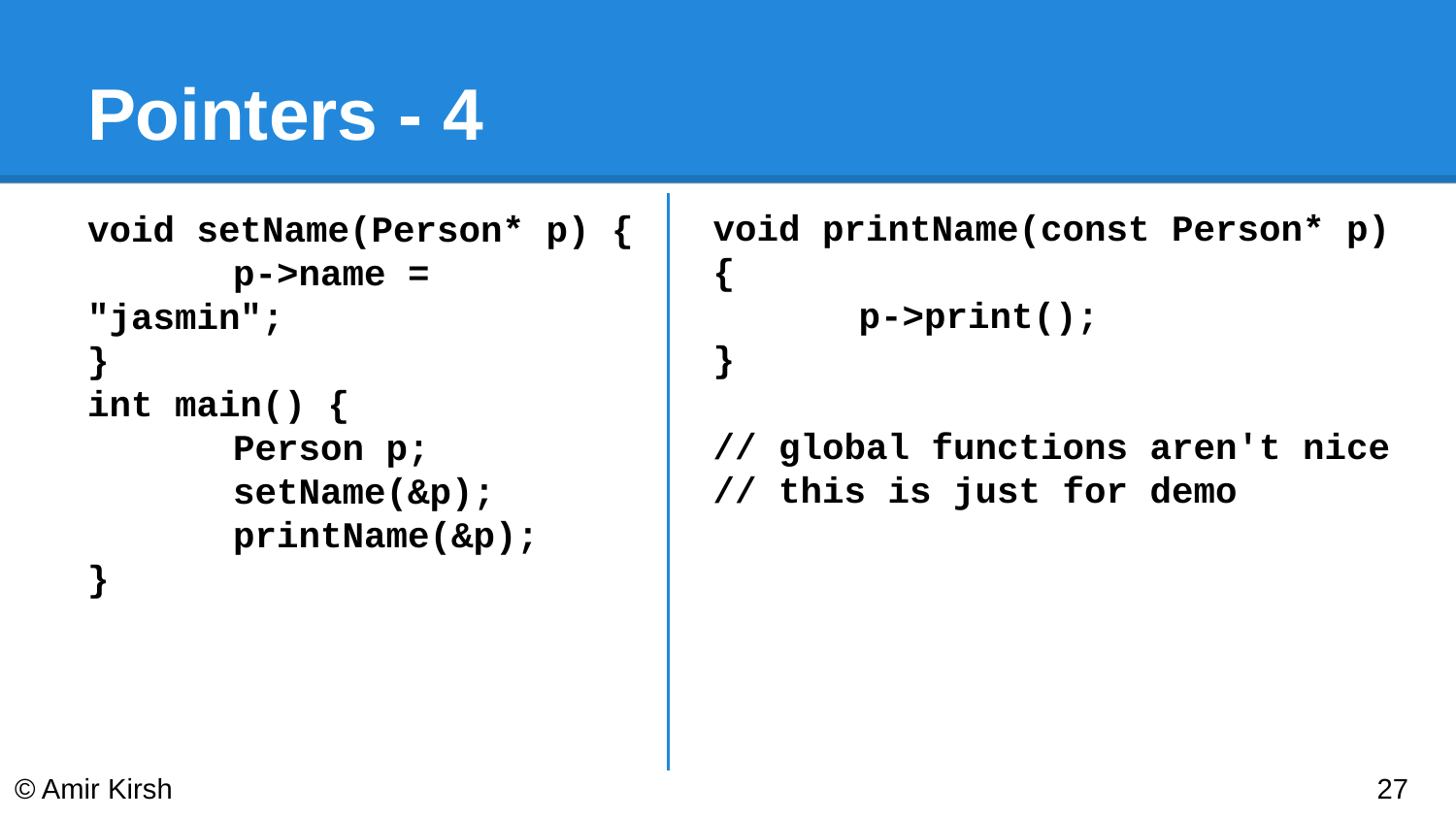

# Pointers - 4
void printName(const Person* p) {
	p->print();
}

// global functions aren't nice
// this is just for demo
void setName(Person* p) {
	p->name = "jasmin";
}
int main() {
	Person p;
	setName(&p);
	printName(&p);
}
© Amir Kirsh
27